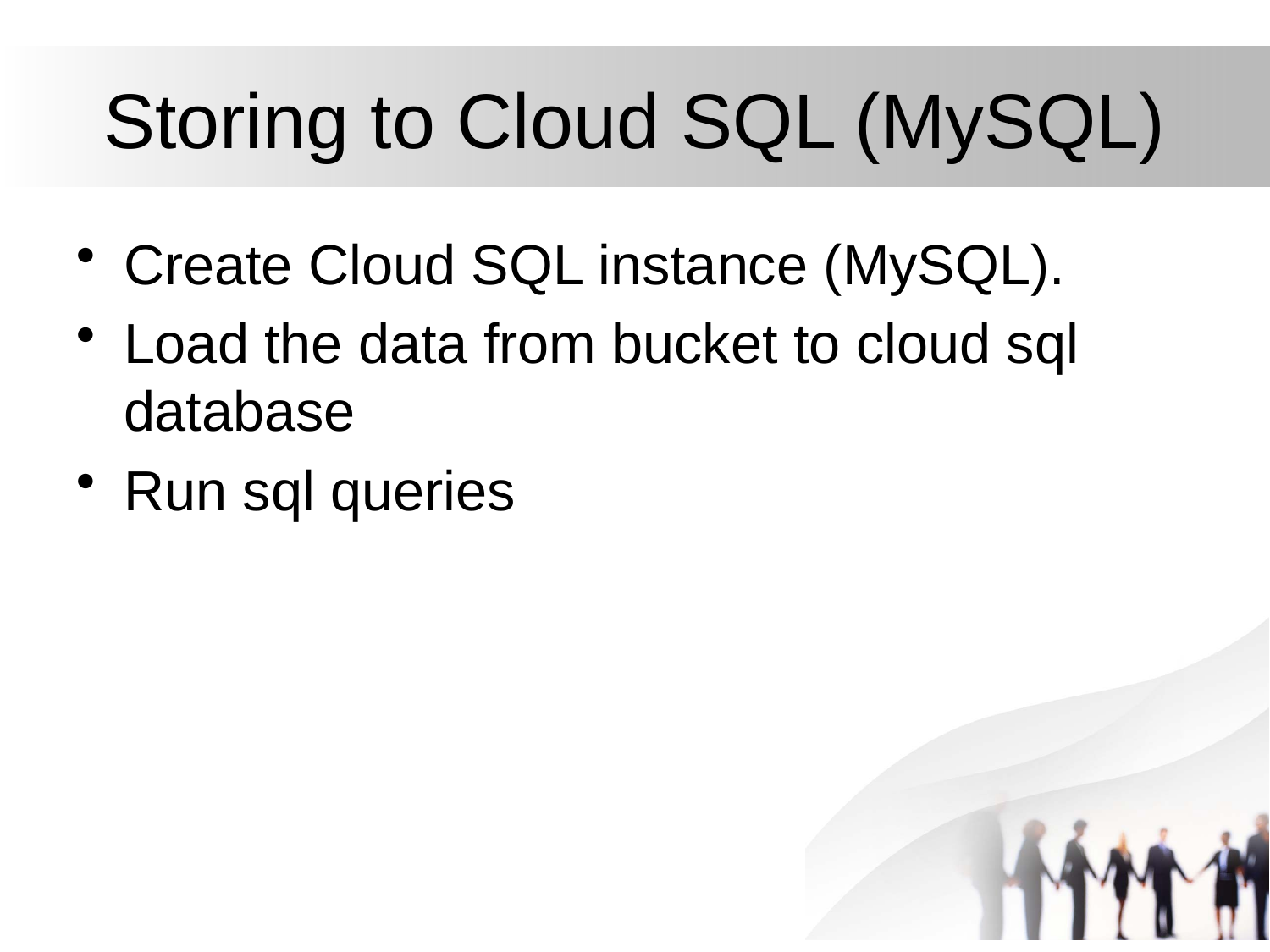

# Storing to Cloud SQL (MySQL)
Create Cloud SQL instance (MySQL).
Load the data from bucket to cloud sql database
Run sql queries